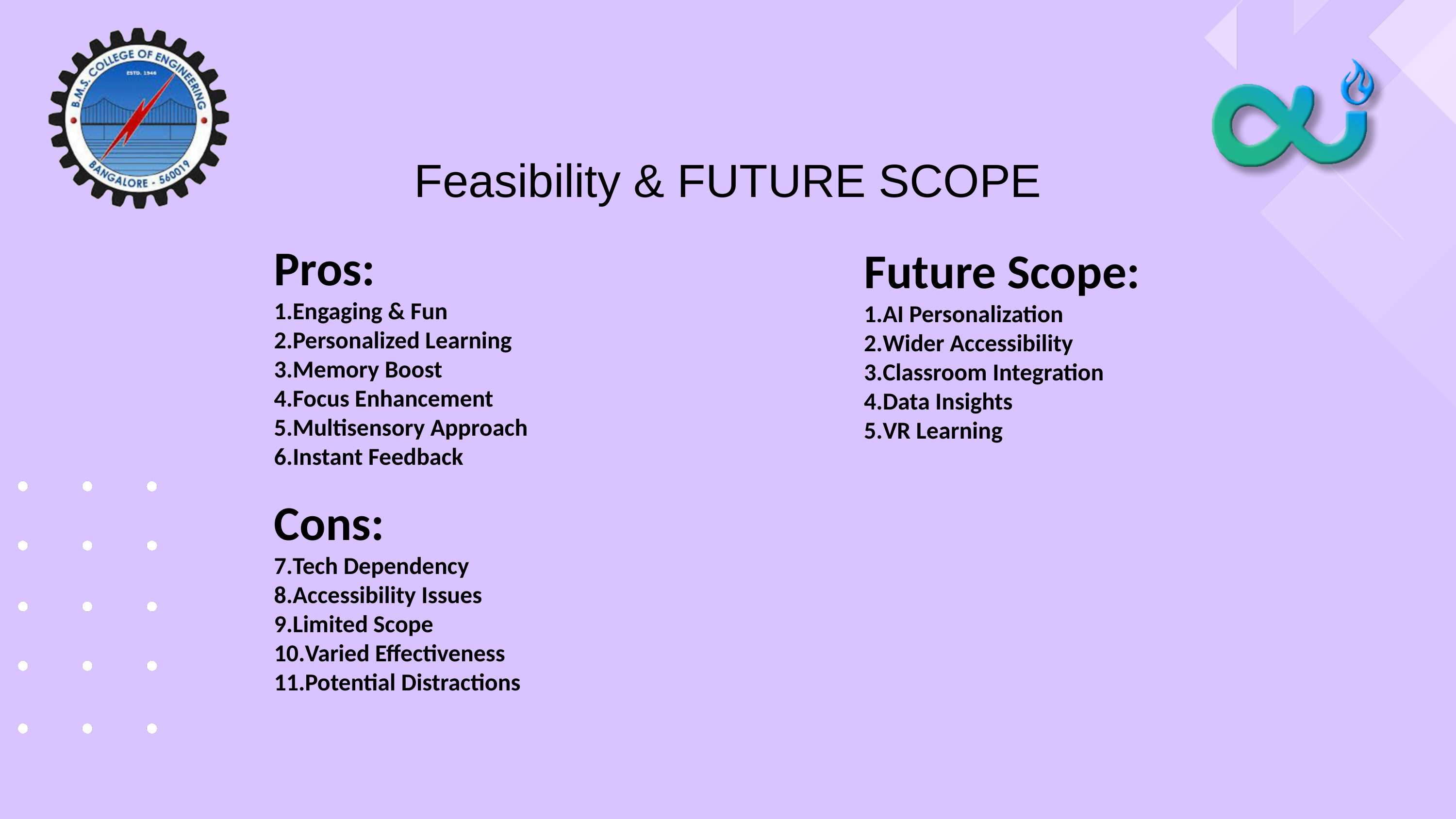

Feasibility & FUTURE SCOPE

Future Scope:
AI Personalization
Wider Accessibility
Classroom Integration
Data Insights
VR Learning

Pros:
Engaging & Fun
Personalized Learning
Memory Boost
Focus Enhancement
Multisensory Approach
Instant Feedback

Cons:
Tech Dependency
Accessibility Issues
Limited Scope
Varied Effectiveness
Potential Distractions